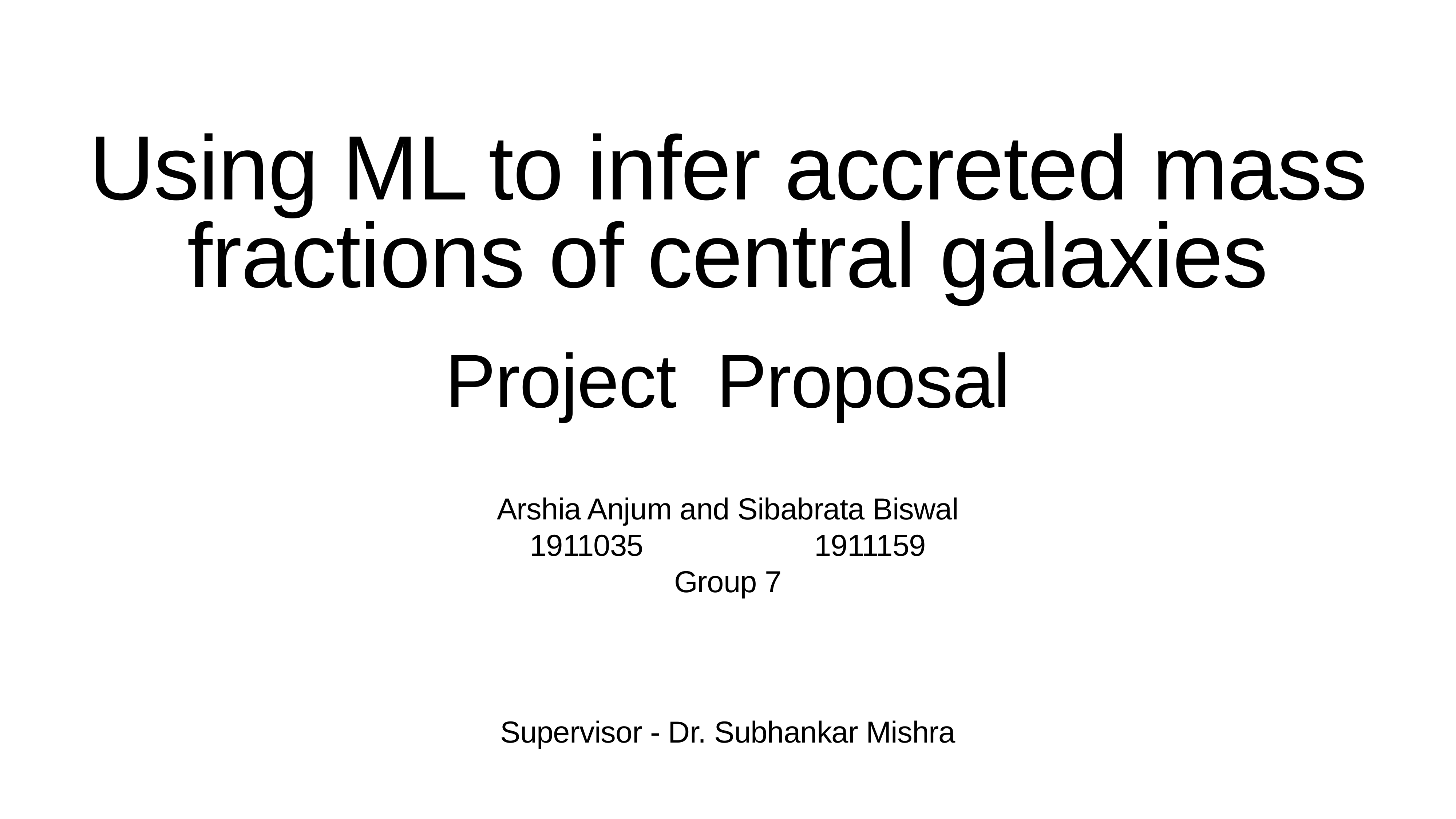

# Using ML to infer accreted mass fractions of central galaxies
Project  Proposal
Arshia Anjum and Sibabrata Biswal
1911035                     1911159
Group 7
Supervisor - Dr. Subhankar Mishra